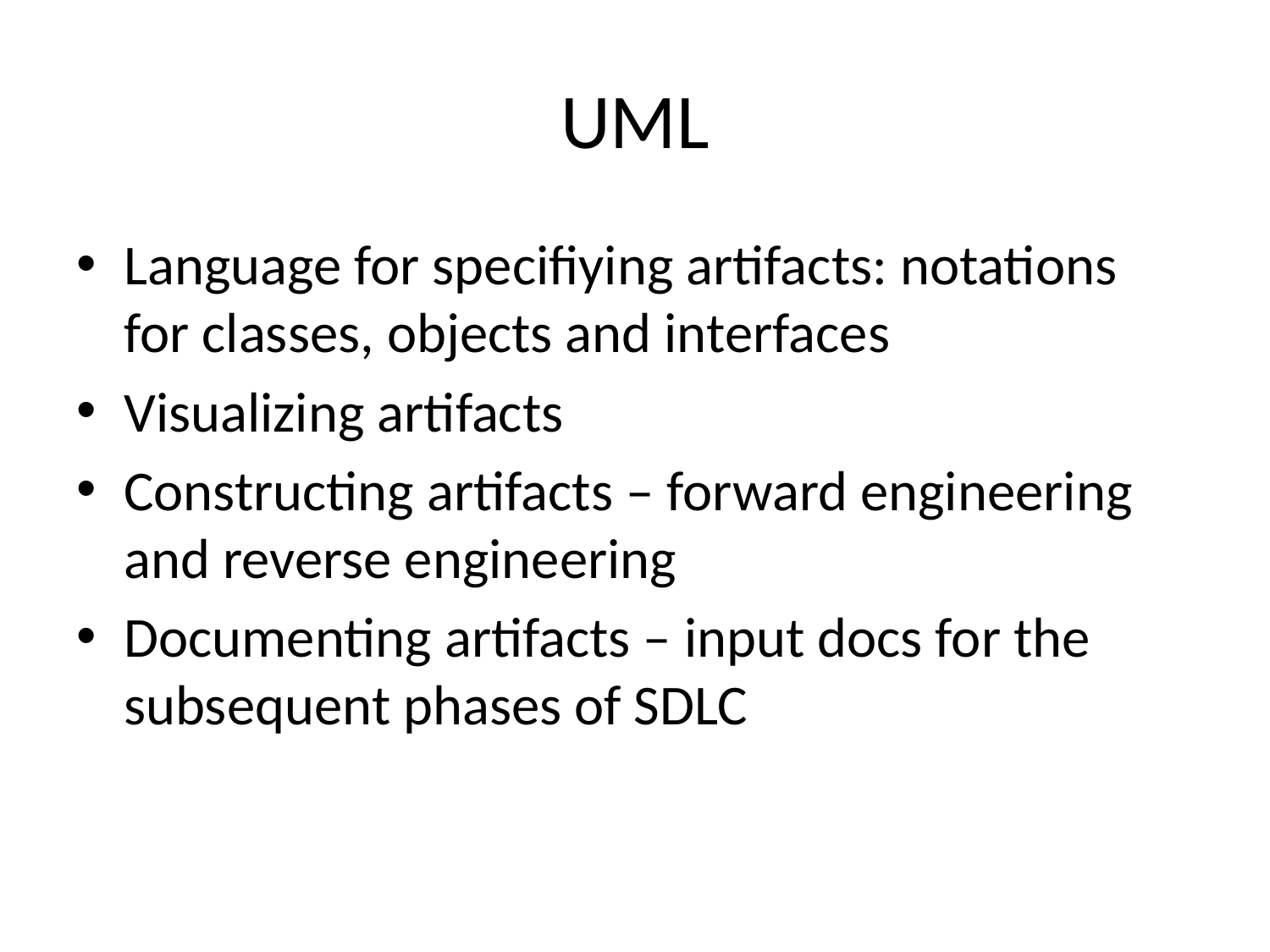

# UML
Language for specifiying artifacts: notations for classes, objects and interfaces
Visualizing artifacts
Constructing artifacts – forward engineering and reverse engineering
Documenting artifacts – input docs for the subsequent phases of SDLC